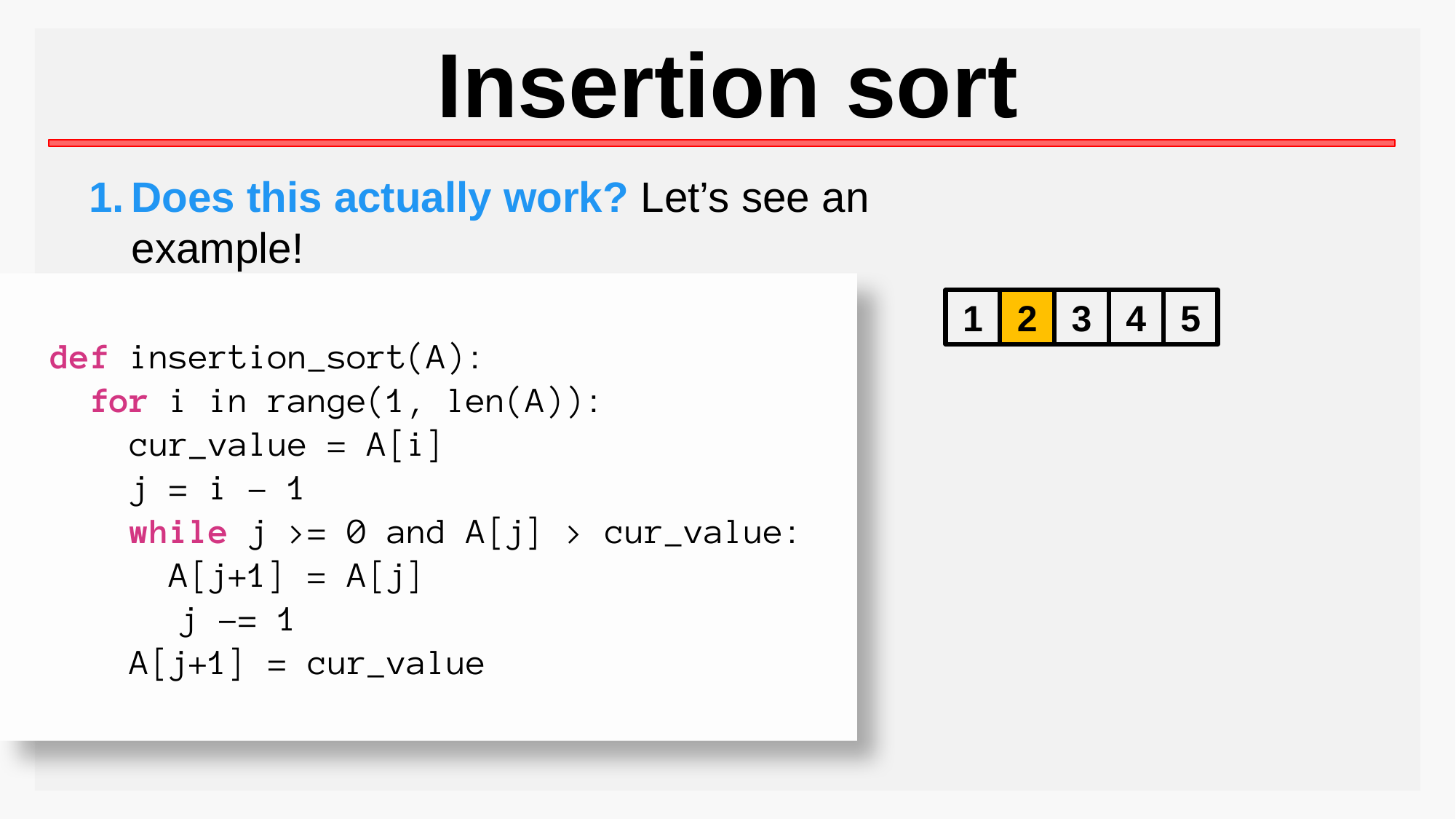

Insertion sort
Does this actually work? Let’s see an example!
  def insertion_sort(A):
    for i in range(1, len(A)):
      cur_value = A[i]
      j = i - 1
      while j >= 0 and A[j] > cur_value:
        A[j+1] = A[j]
   j -= 1
      A[j+1] = cur_value
1
2
3
4
5